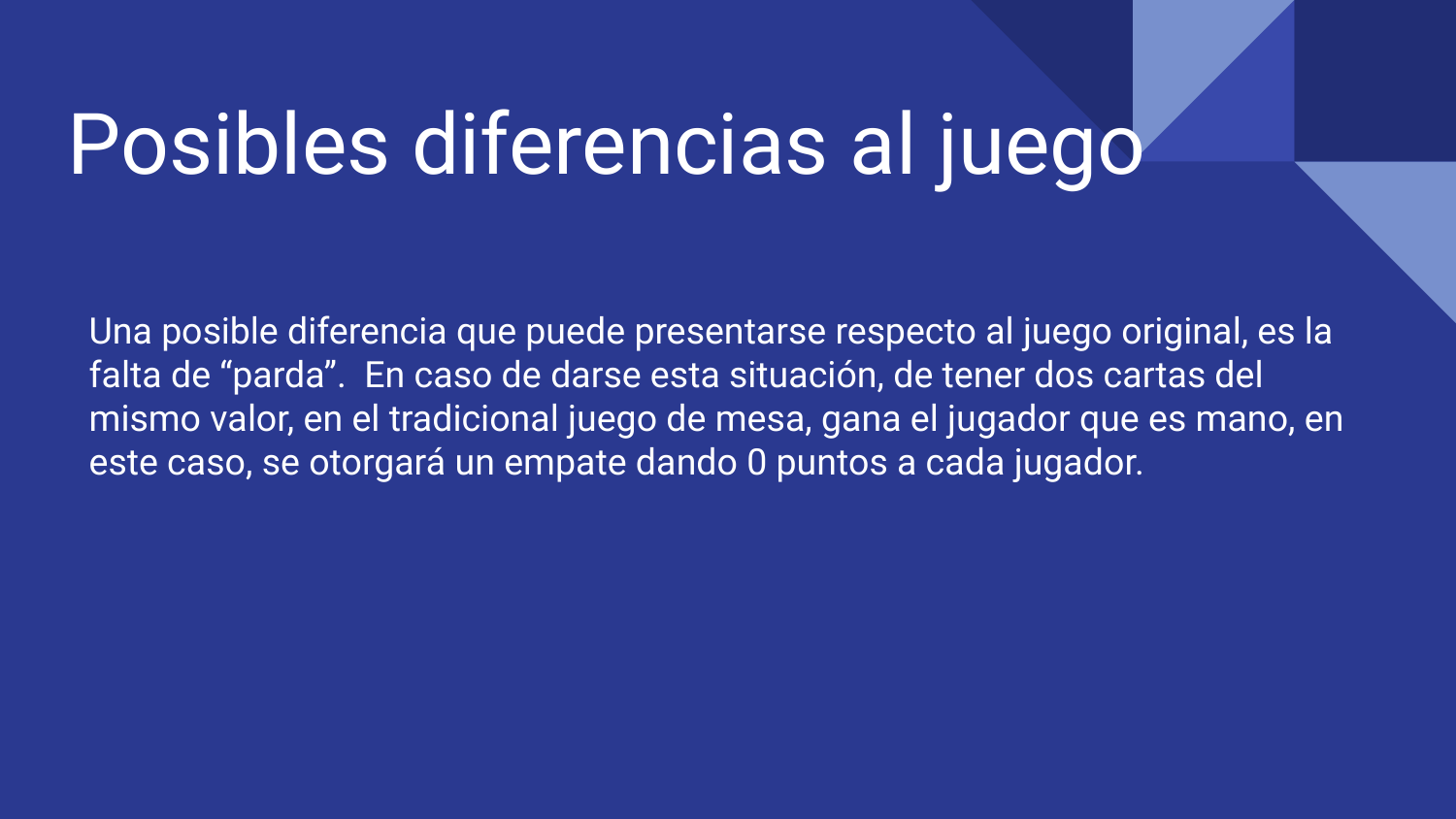

# Posibles diferencias al juego
Una posible diferencia que puede presentarse respecto al juego original, es la falta de “parda”.  En caso de darse esta situación, de tener dos cartas del mismo valor, en el tradicional juego de mesa, gana el jugador que es mano, en este caso, se otorgará un empate dando 0 puntos a cada jugador.